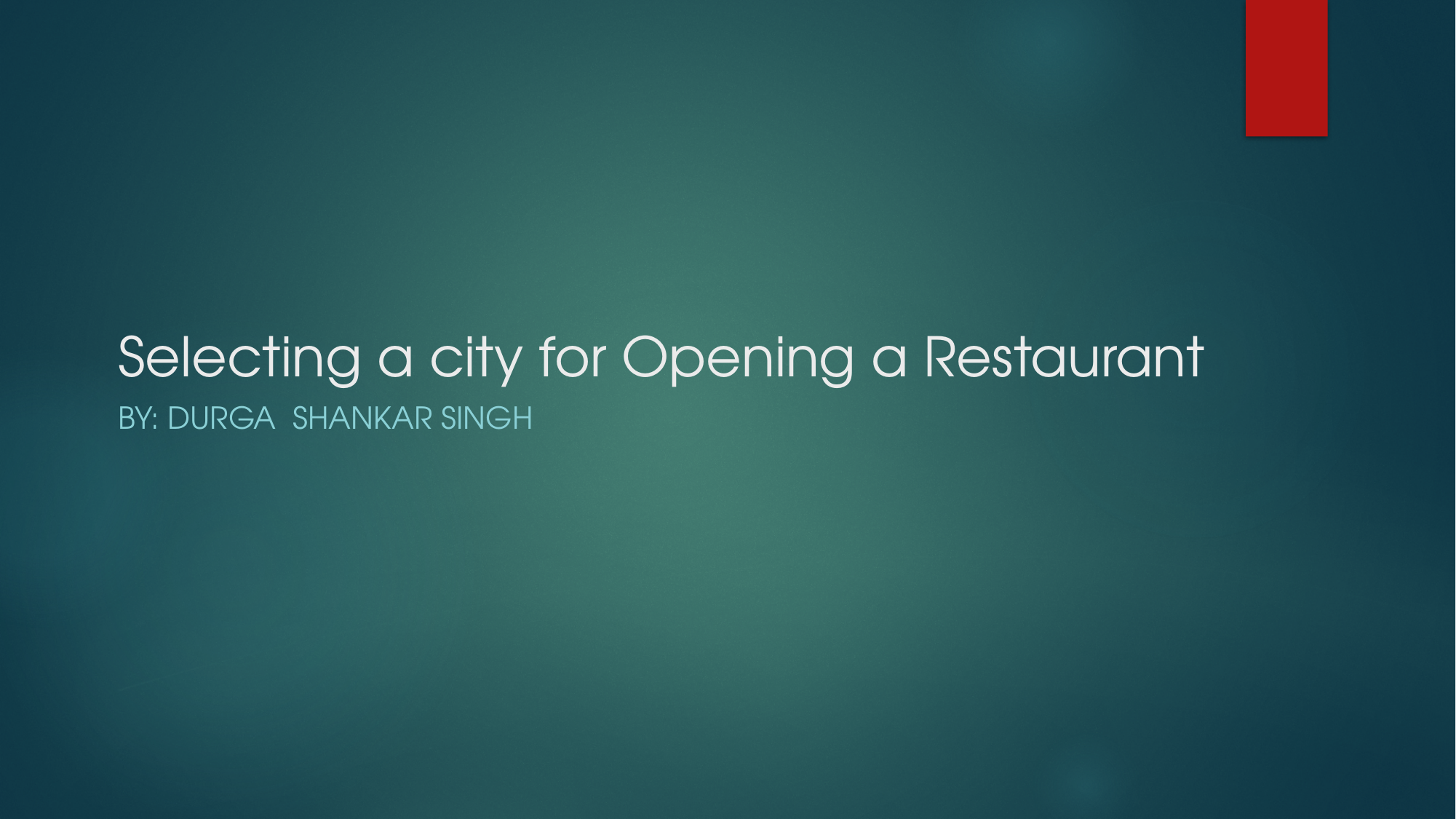

# Selecting a city for Opening a Restaurant
By: Durga  Shankar Singh